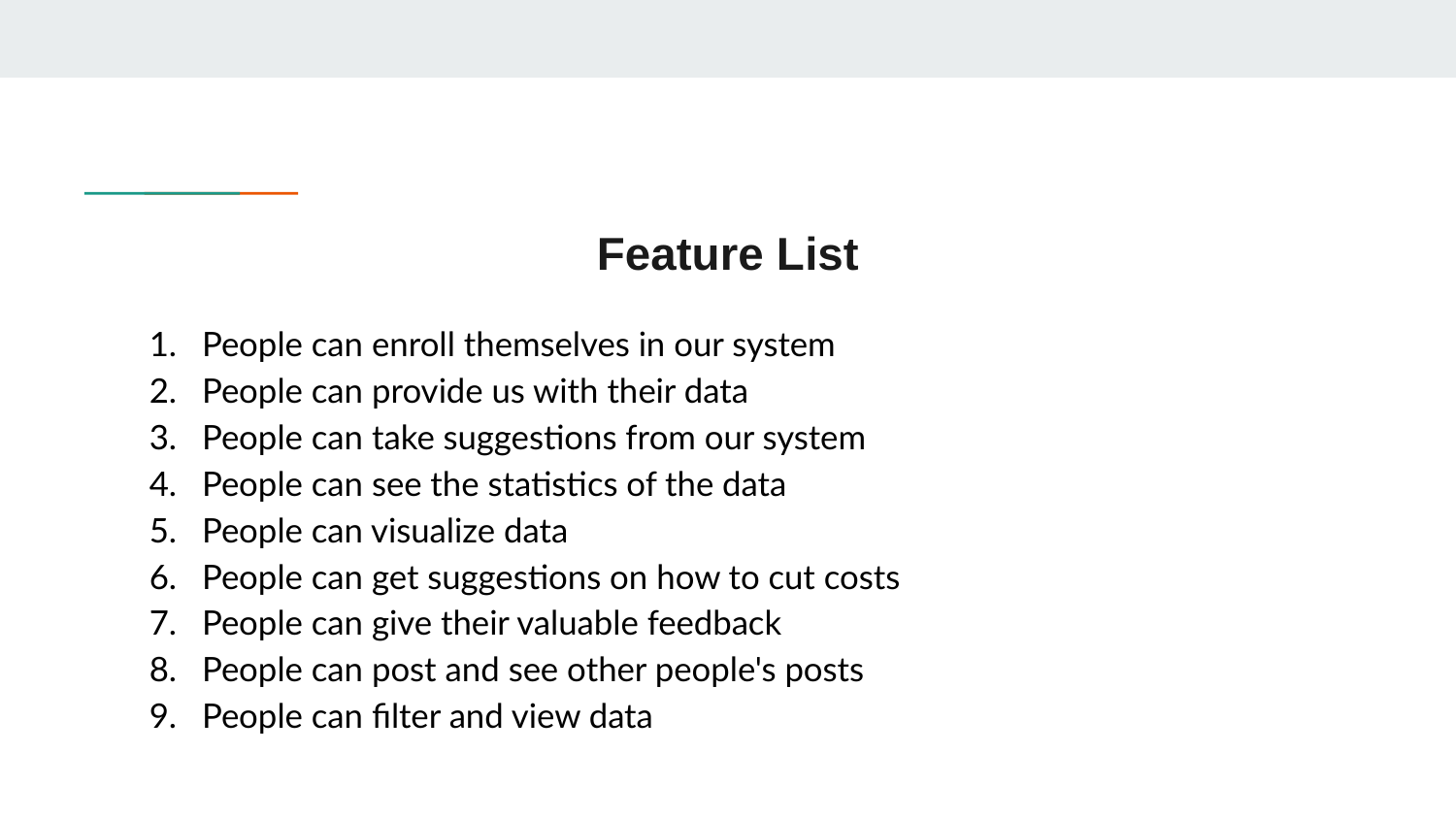

# Feature List
People can enroll themselves in our system
People can provide us with their data
People can take suggestions from our system
People can see the statistics of the data
People can visualize data
People can get suggestions on how to cut costs
People can give their valuable feedback
People can post and see other people's posts
People can filter and view data